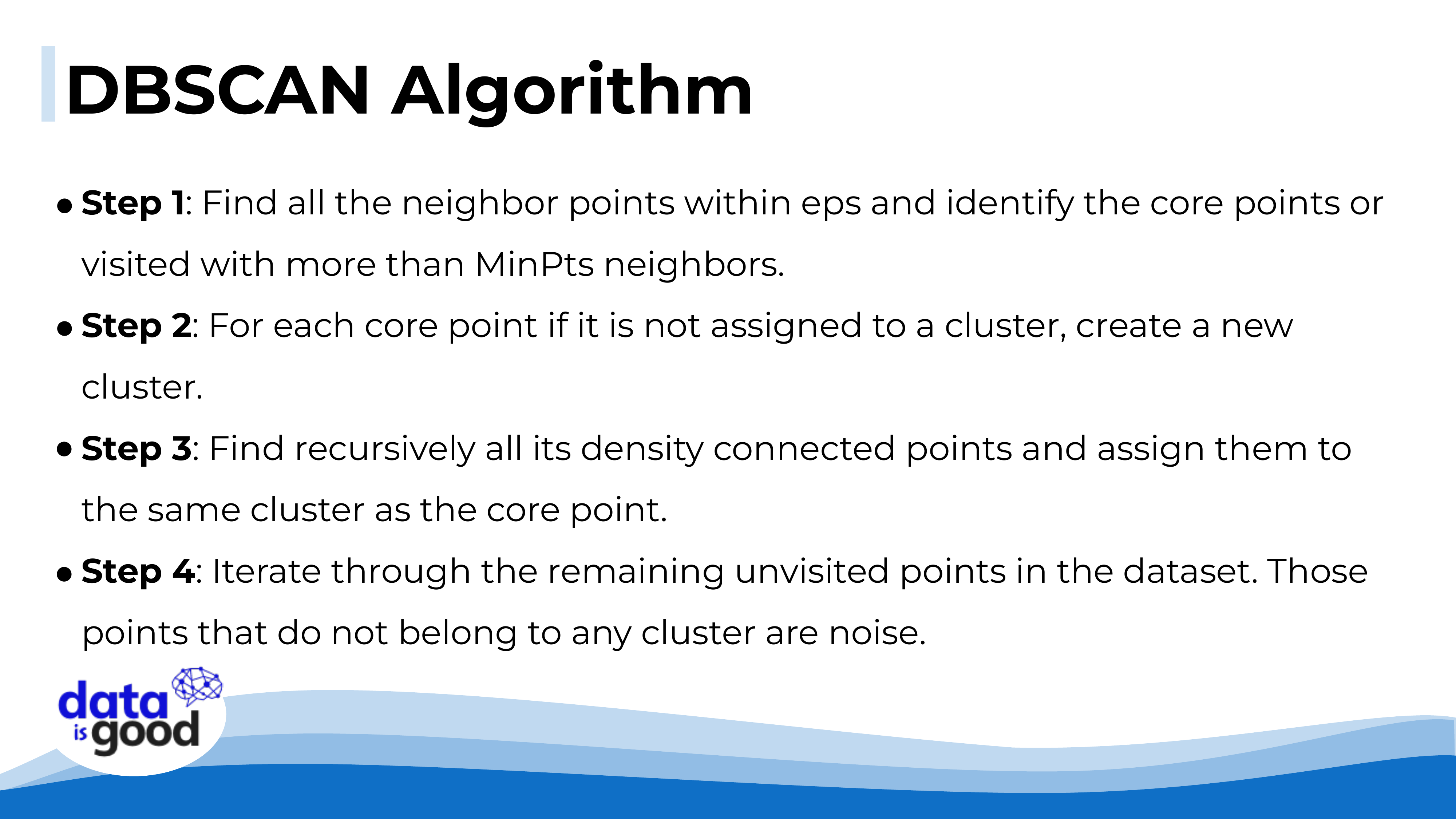

DBSCAN Algorithm
Step 1: Find all the neighbor points within eps and identify the core points or visited with more than MinPts neighbors.
Step 2: For each core point if it is not assigned to a cluster, create a new cluster.
Step 3: Find recursively all its density connected points and assign them to the same cluster as the core point.
Step 4: Iterate through the remaining unvisited points in the dataset. Those points that do not belong to any cluster are noise.